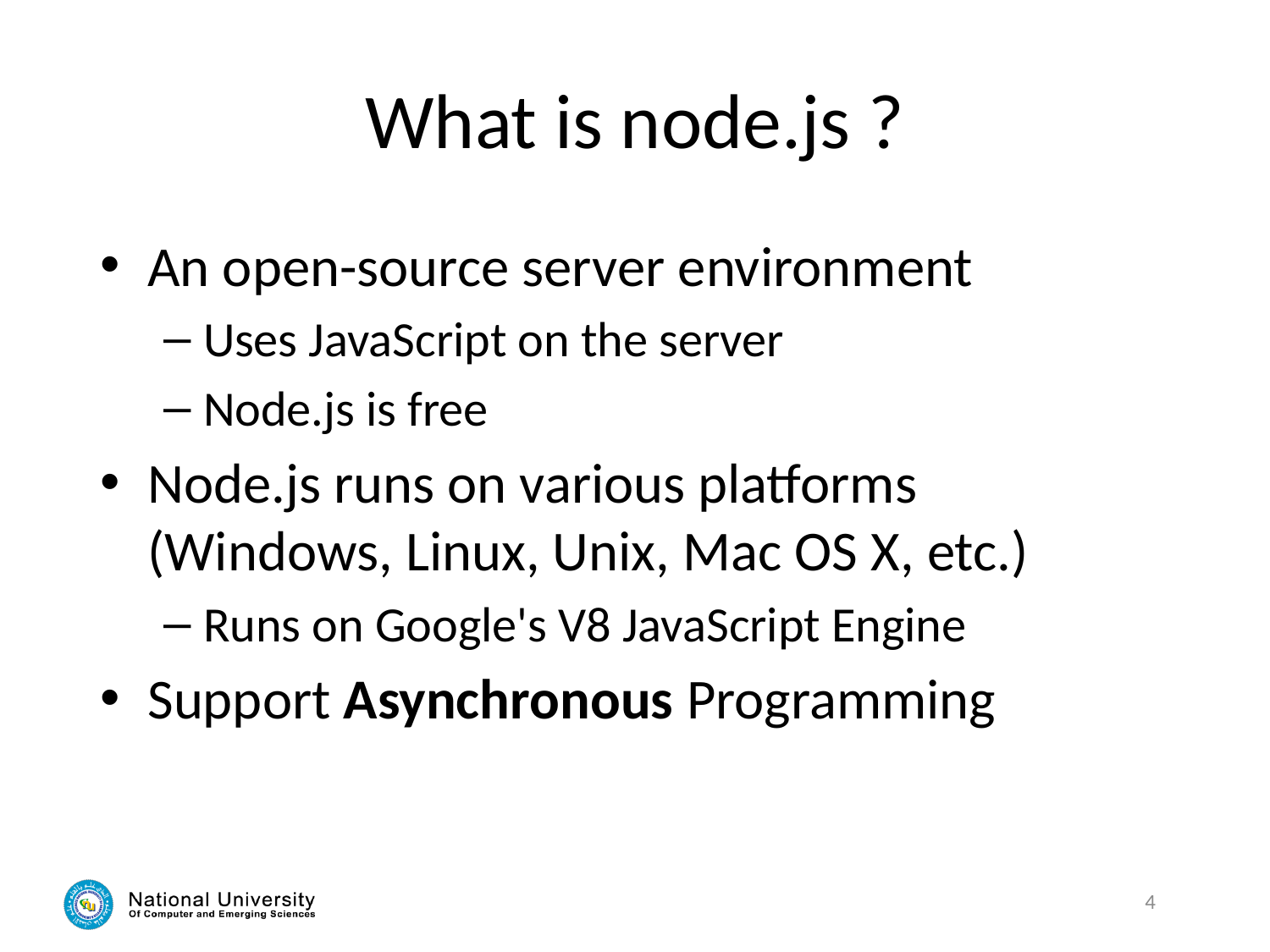

# What is node.js ?
An open-source server environment
Uses JavaScript on the server
Node.js is free
Node.js runs on various platforms (Windows, Linux, Unix, Mac OS X, etc.)
Runs on Google's V8 JavaScript Engine
Support Asynchronous Programming
4